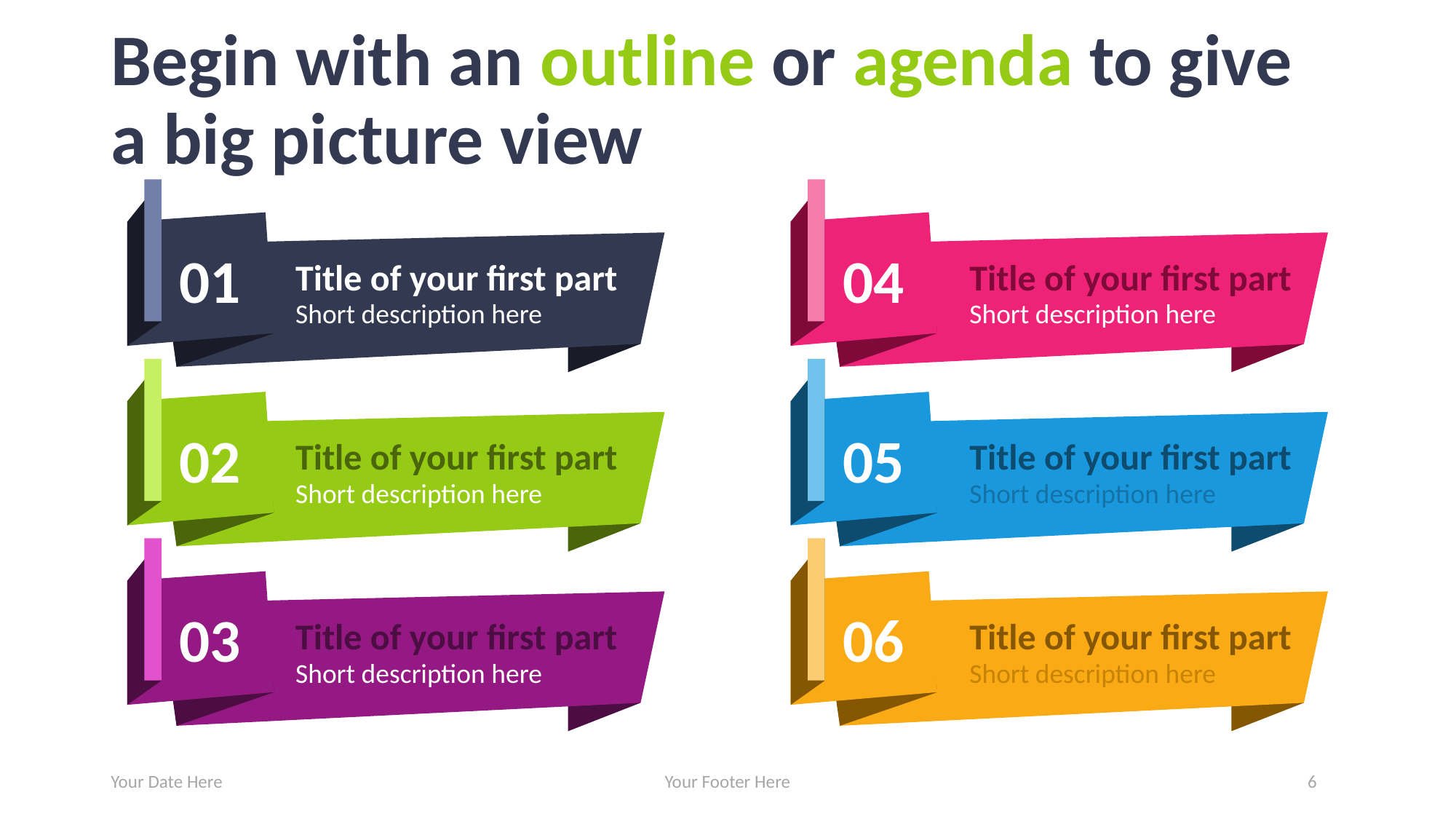

# Begin with an outline or agenda to give a big picture view

01
04

Title of your first part
Short description here

Title of your first part
Short description here

02
05
Title of your first part
Short description here
Title of your first part
Short description here

03
06

Title of your first part
Short description here

Title of your first part
Short description here

Your Date Here
Your Footer Here
6